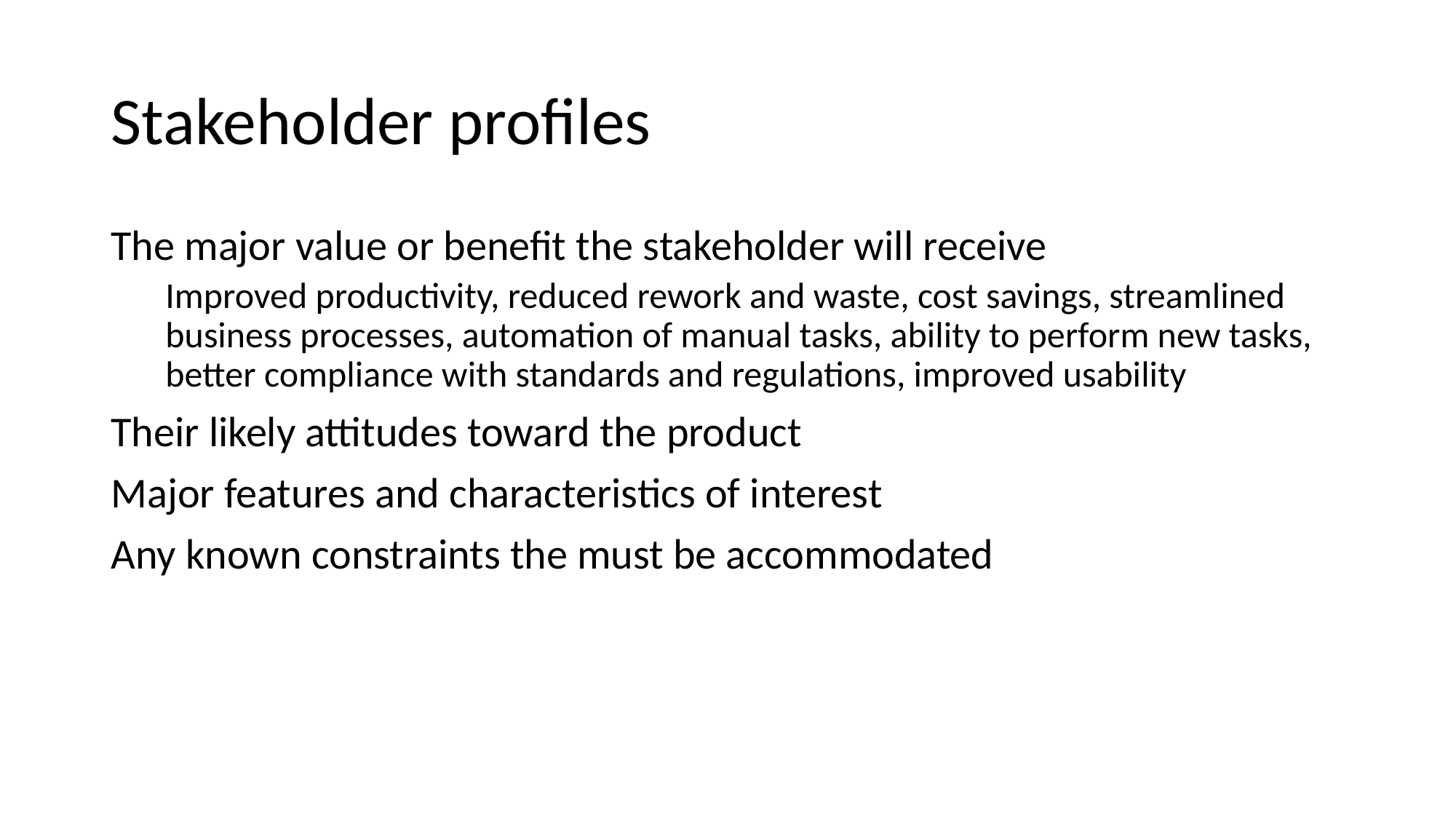

# Stakeholder profiles
The major value or benefit the stakeholder will receive
Improved productivity, reduced rework and waste, cost savings, streamlined business processes, automation of manual tasks, ability to perform new tasks, better compliance with standards and regulations, improved usability
Their likely attitudes toward the product
Major features and characteristics of interest
Any known constraints the must be accommodated